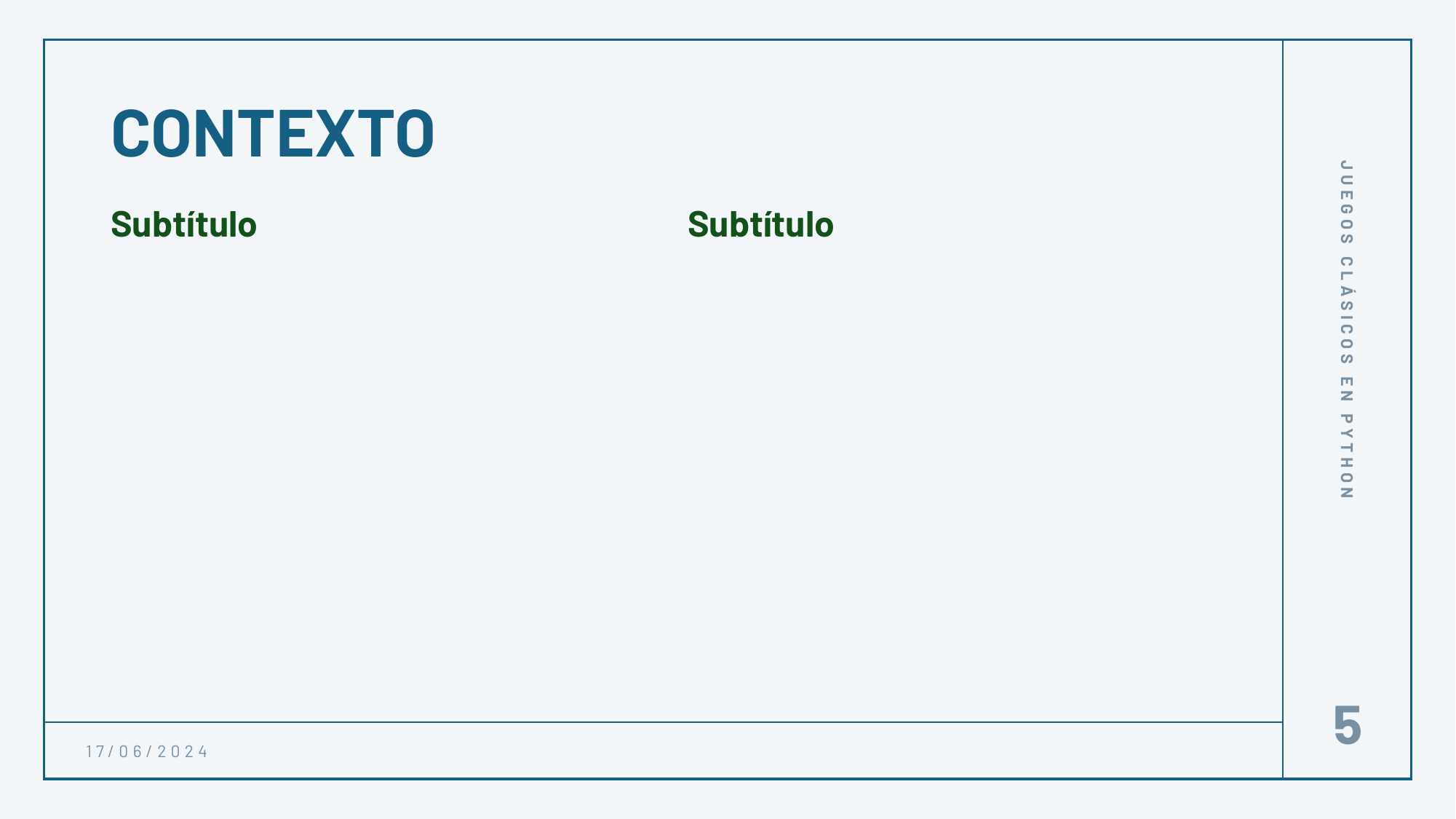

# CONTEXTO
Subtítulo
Subtítulo

JUEGOS CLÁSICOS EN PYTHON
5
17/06/2024